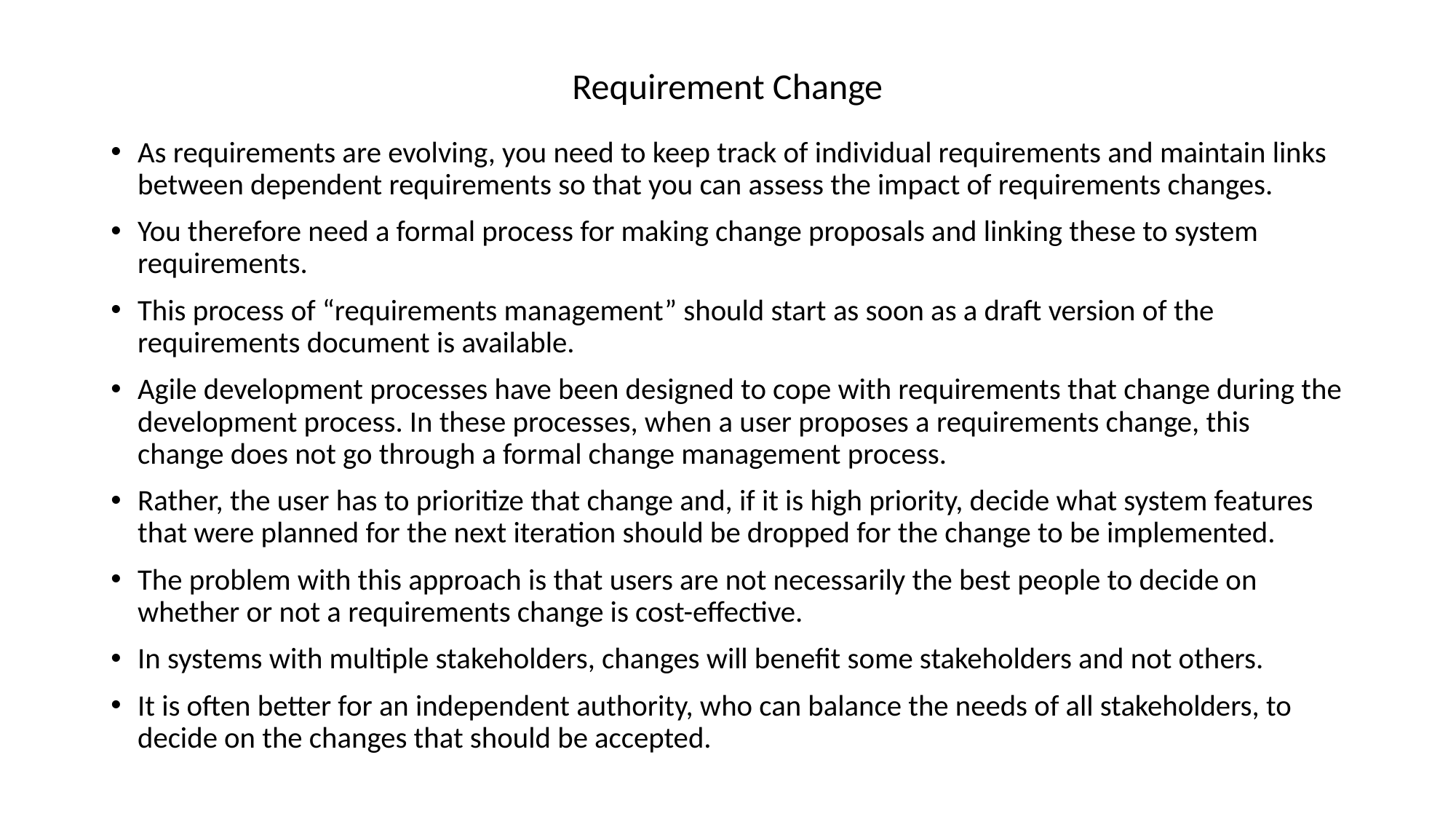

# Requirement Change
As requirements are evolving, you need to keep track of individual requirements and maintain links between dependent requirements so that you can assess the impact of requirements changes.
You therefore need a formal process for making change proposals and linking these to system requirements.
This process of “requirements management” should start as soon as a draft version of the requirements document is available.
Agile development processes have been designed to cope with requirements that change during the development process. In these processes, when a user proposes a requirements change, this change does not go through a formal change management process.
Rather, the user has to prioritize that change and, if it is high priority, decide what system features that were planned for the next iteration should be dropped for the change to be implemented.
The problem with this approach is that users are not necessarily the best people to decide on whether or not a requirements change is cost-effective.
In systems with multiple stakeholders, changes will benefit some stakeholders and not others.
It is often better for an independent authority, who can balance the needs of all stakeholders, to decide on the changes that should be accepted.